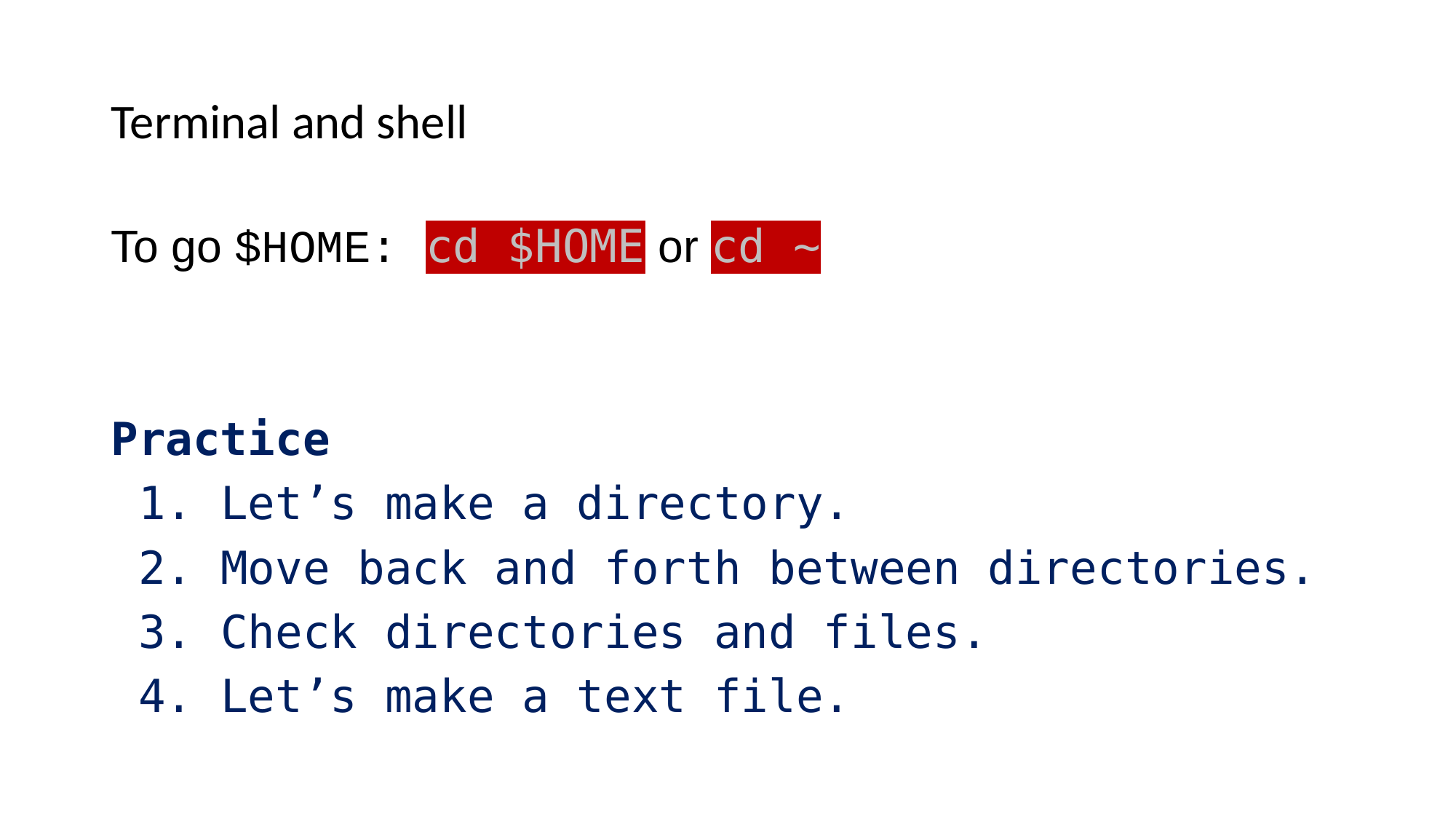

# Terminal and shell
To go $HOME: cd $HOME or cd ~

Practice
 1. Let’s make a directory.
 2. Move back and forth between directories.
 3. Check directories and files.
 4. Let’s make a text file.